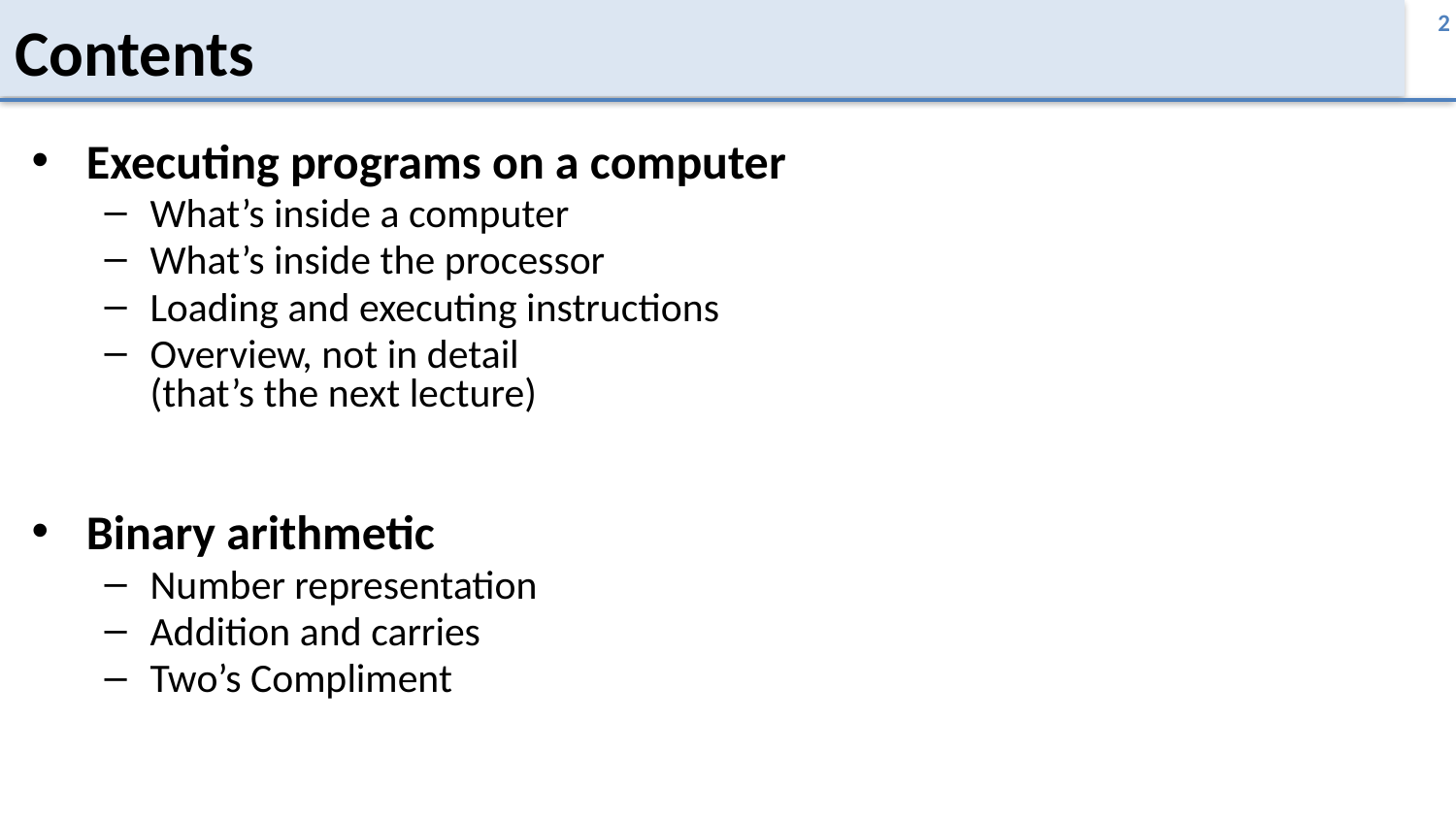

# Contents
Executing programs on a computer
What’s inside a computer
What’s inside the processor
Loading and executing instructions
Overview, not in detail
(that’s the next lecture)

Binary arithmetic
Number representation
Addition and carries
Two’s Compliment